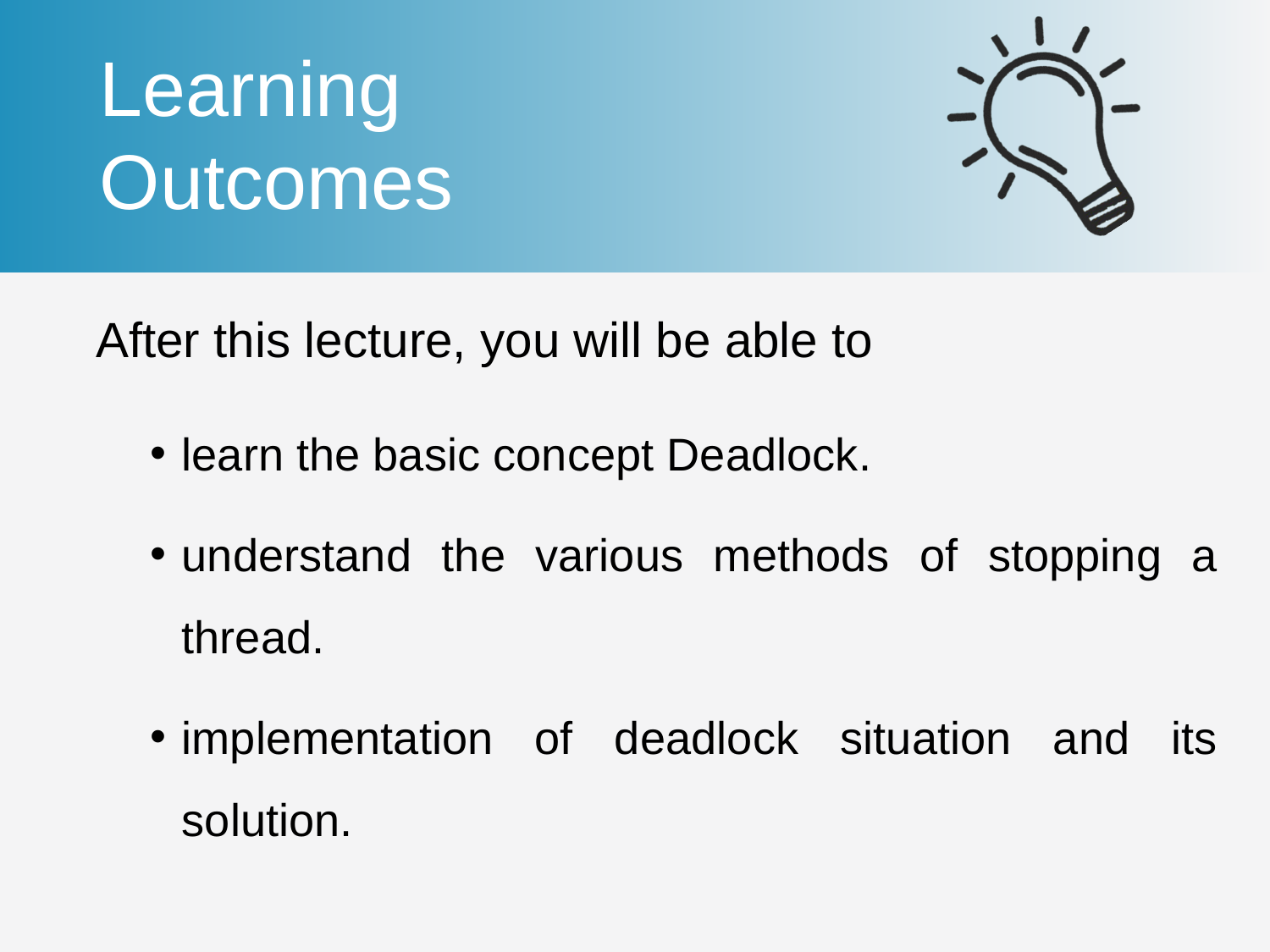

learn the basic concept Deadlock.
understand the various methods of stopping a thread.
implementation of deadlock situation and its solution.